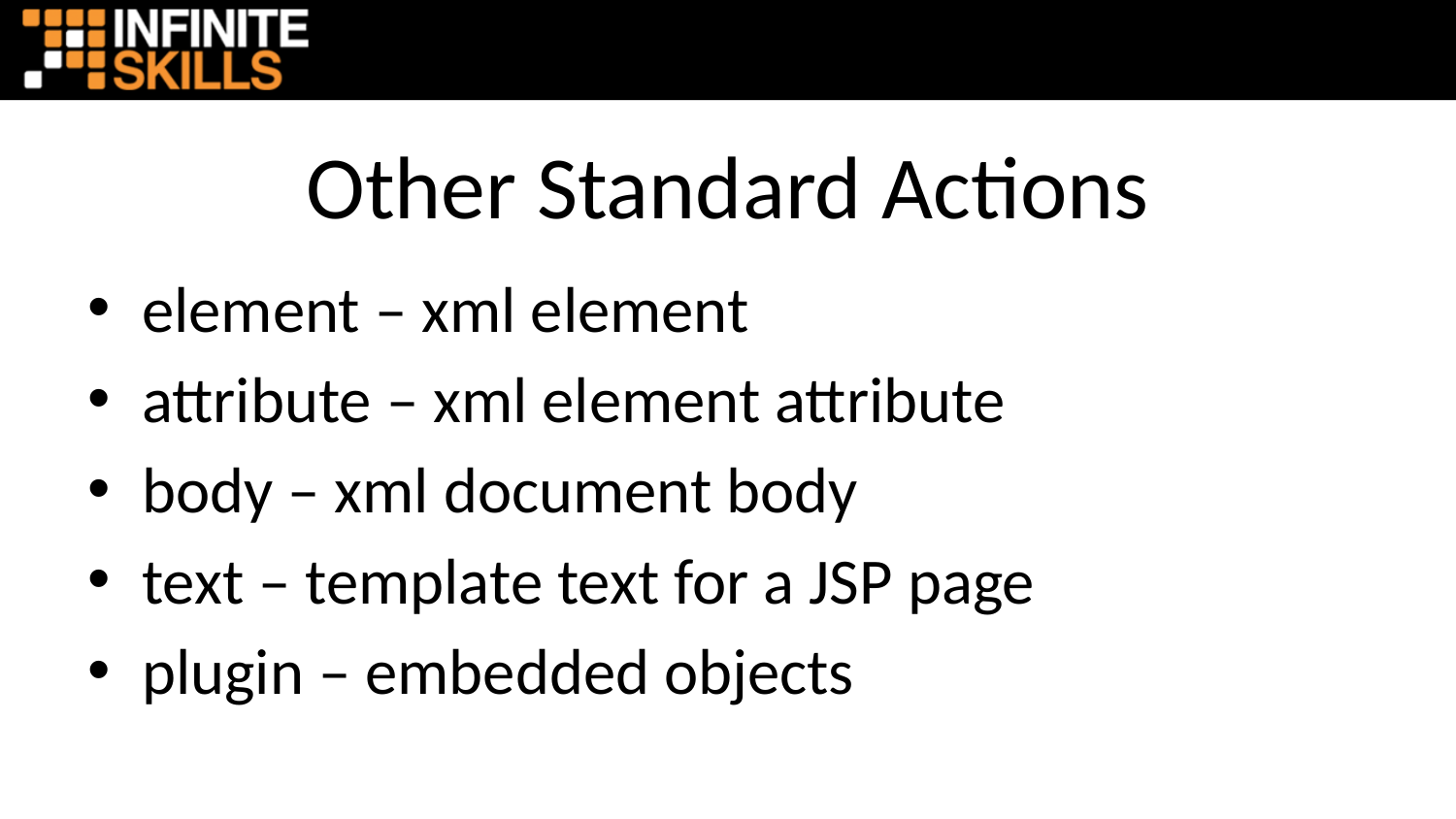

# Other Standard Actions
element – xml element
attribute – xml element attribute
body – xml document body
text – template text for a JSP page
plugin – embedded objects